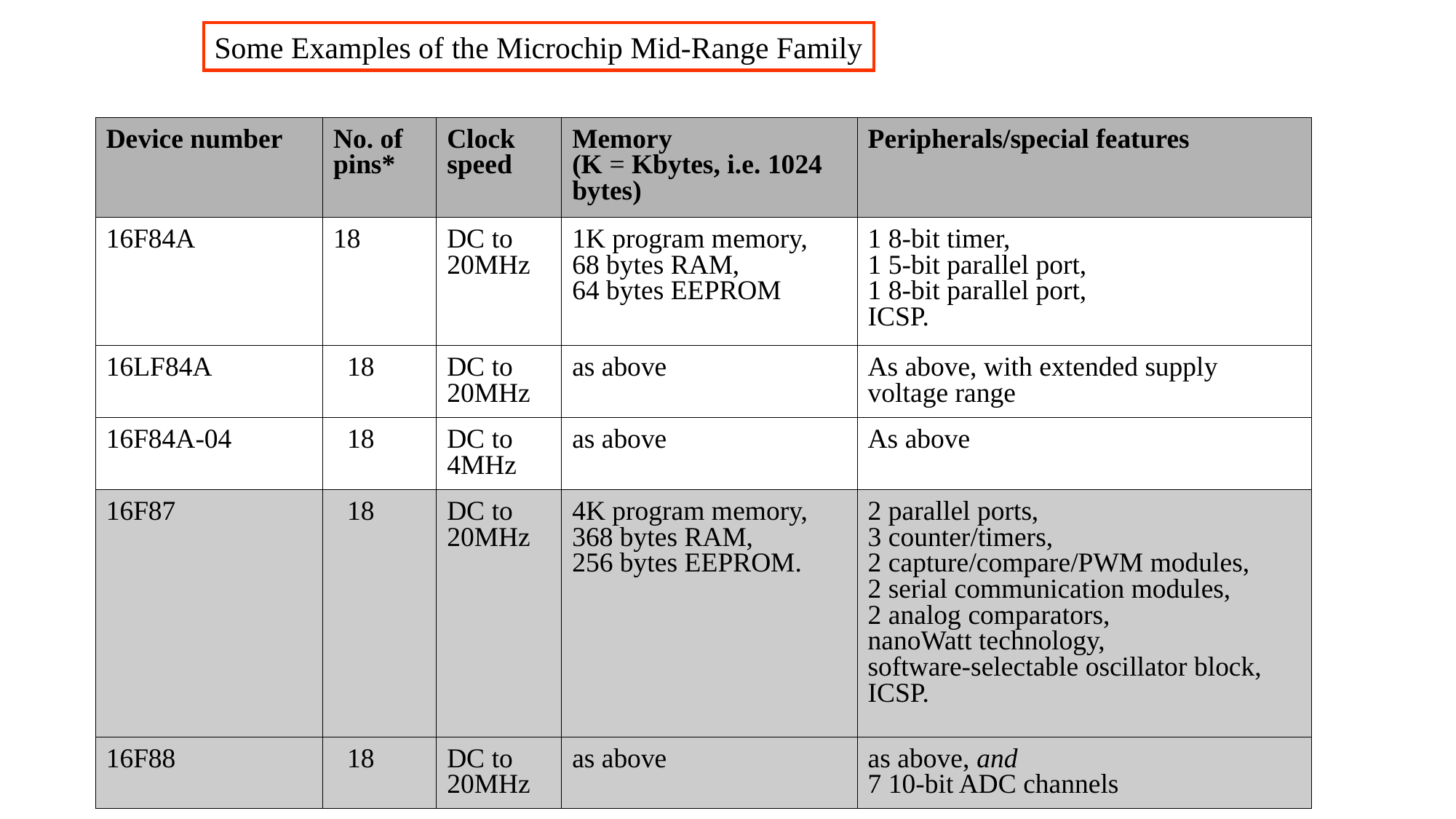

Some Examples of the Microchip Mid-Range Family
| Device number | No. of pins\* | Clock speed | Memory (K = Kbytes, i.e. 1024 bytes) | Peripherals/special features |
| --- | --- | --- | --- | --- |
| 16F84A | 18 | DC to 20MHz | 1K program memory, 68 bytes RAM, 64 bytes EEPROM | 1 8-bit timer, 1 5-bit parallel port, 1 8-bit parallel port, ICSP. |
| 16LF84A | 18 | DC to 20MHz | as above | As above, with extended supply voltage range |
| 16F84A-04 | 18 | DC to 4MHz | as above | As above |
| 16F87 | 18 | DC to 20MHz | 4K program memory, 368 bytes RAM, 256 bytes EEPROM. | 2 parallel ports, 3 counter/timers, 2 capture/compare/PWM modules, 2 serial communication modules, 2 analog comparators, nanoWatt technology, software-selectable oscillator block, ICSP. |
| 16F88 | 18 | DC to 20MHz | as above | as above, and 7 10-bit ADC channels |